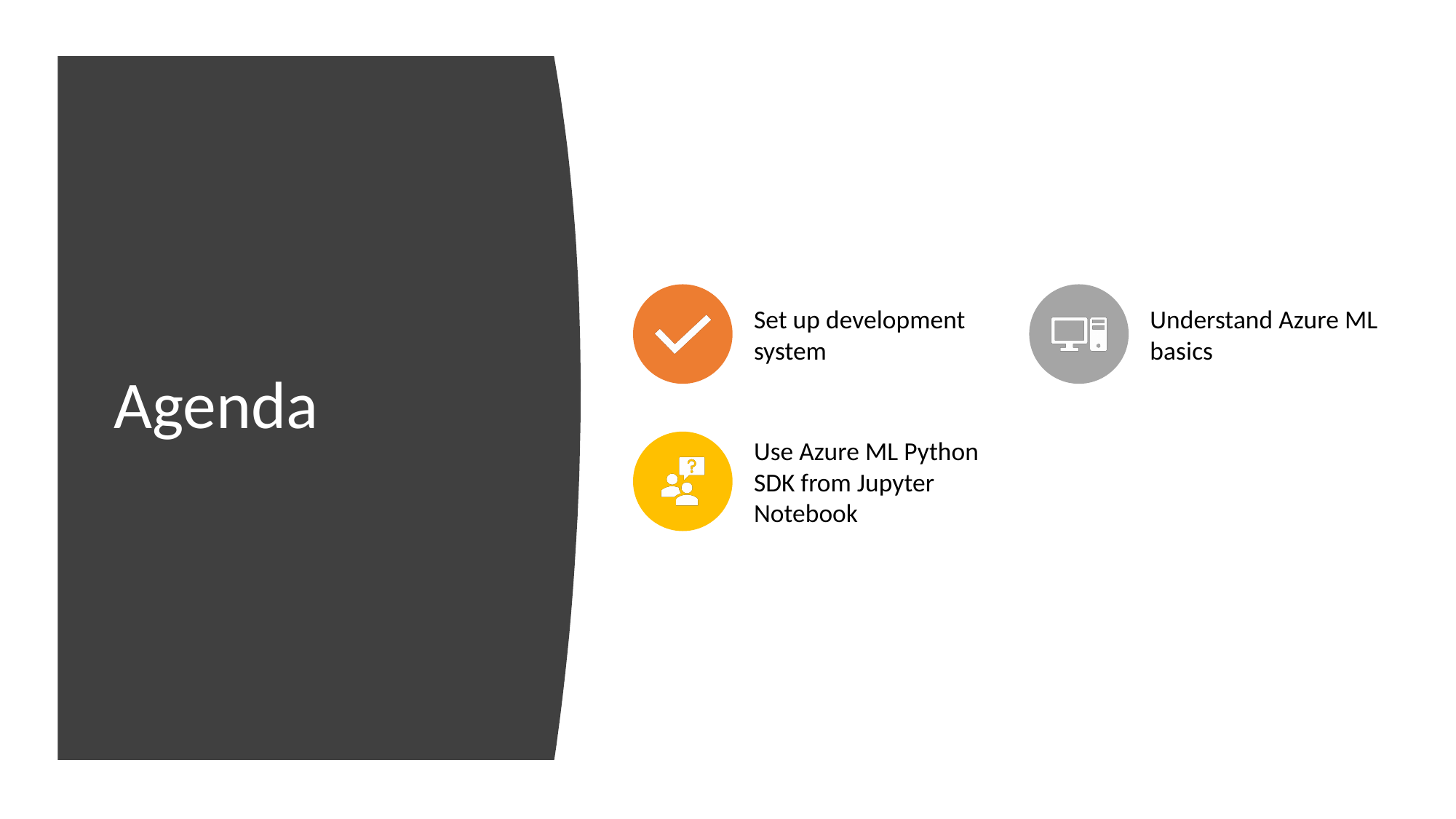

Set up development system
Understand Azure ML basics
Use Azure ML Python SDK from Jupyter Notebook

# Agenda